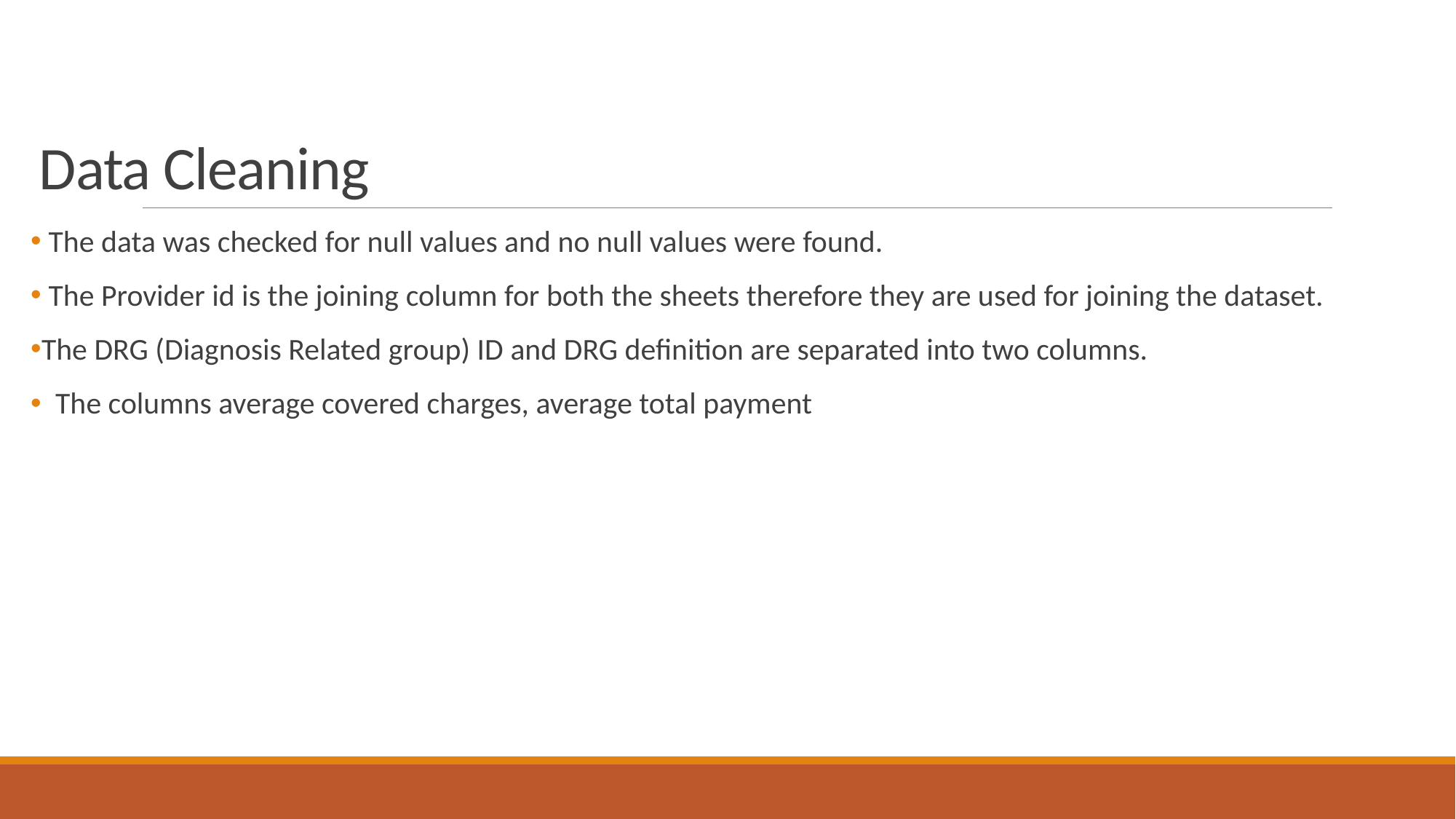

# Data Cleaning
 The data was checked for null values and no null values were found.
 The Provider id is the joining column for both the sheets therefore they are used for joining the dataset.
The DRG (Diagnosis Related group) ID and DRG definition are separated into two columns.
  The columns average covered charges, average total payment